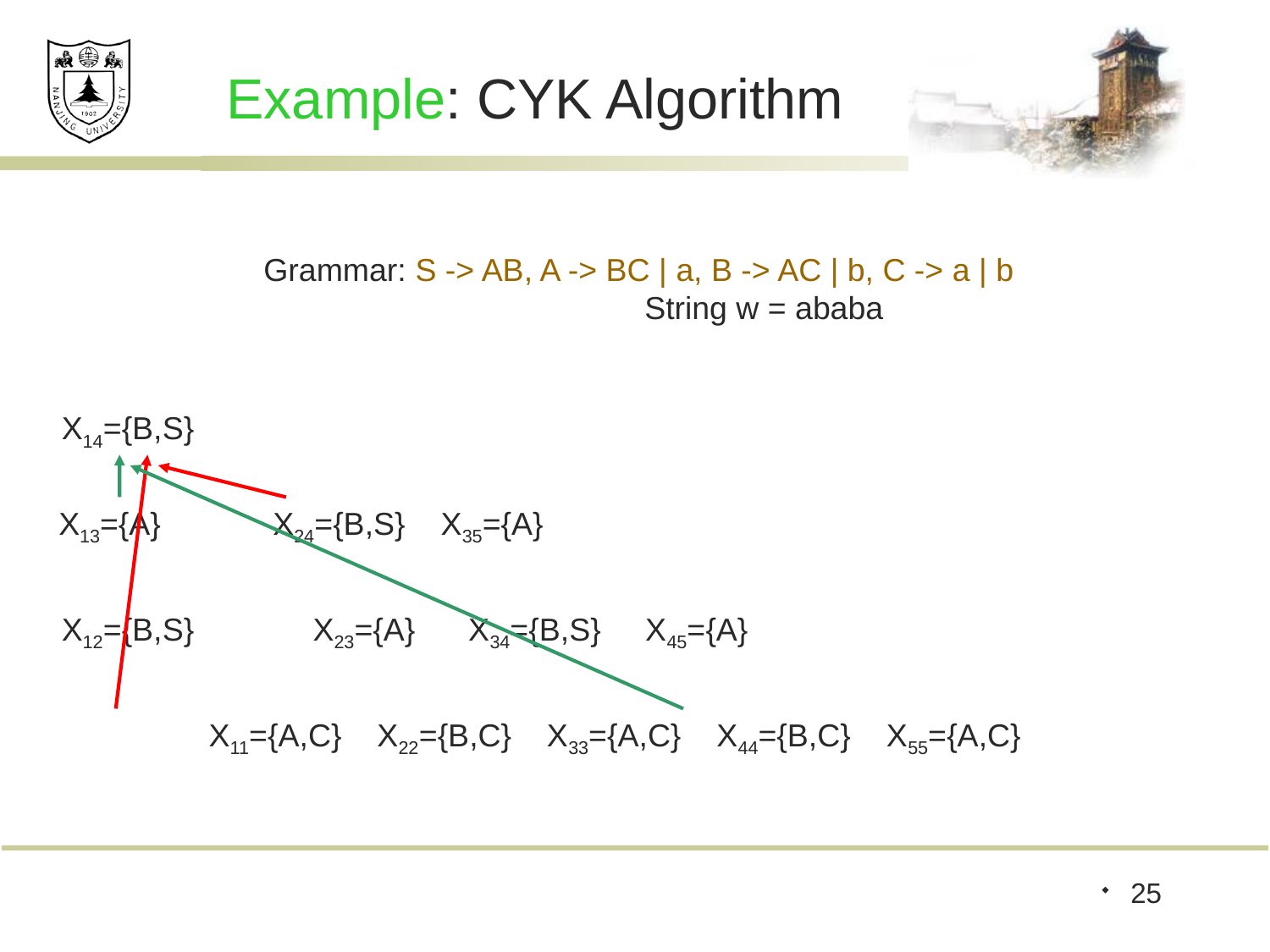

# Example: CYK Algorithm

Grammar: S -> AB, A -> BC | a, B -> AC | b, C -> a | b
			String w = ababa
X14={B,S}

X13={A}
X24={B,S}    X35={A}
X12={B,S}
X23={A}      X34={B,S}     X45={A}
X11={A,C}    X22={B,C}    X33={A,C}    X44={B,C}    X55={A,C}
25